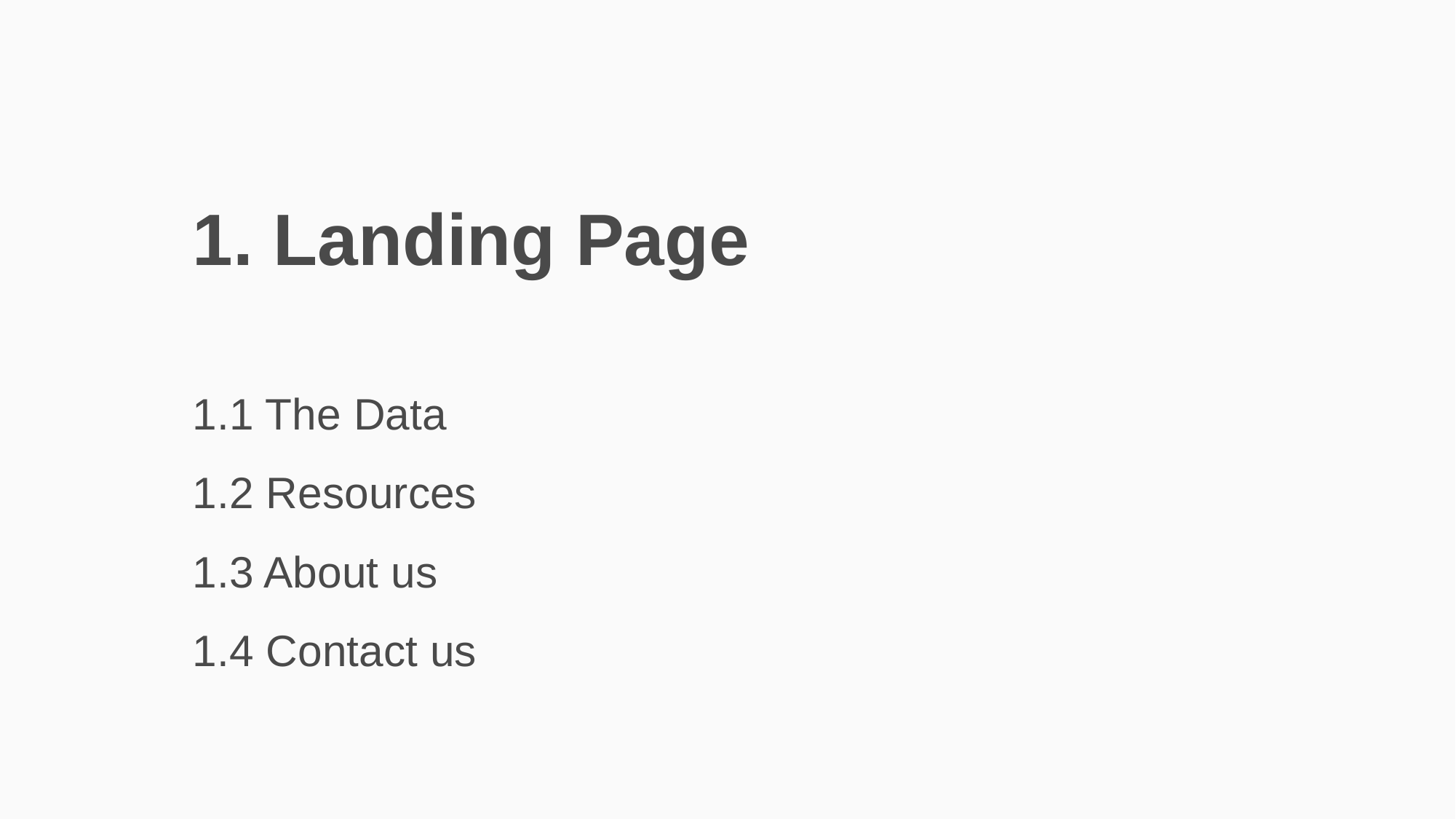

1. Landing Page

1.1 The Data
1.2 Resources
1.3 About us
1.4 Contact us